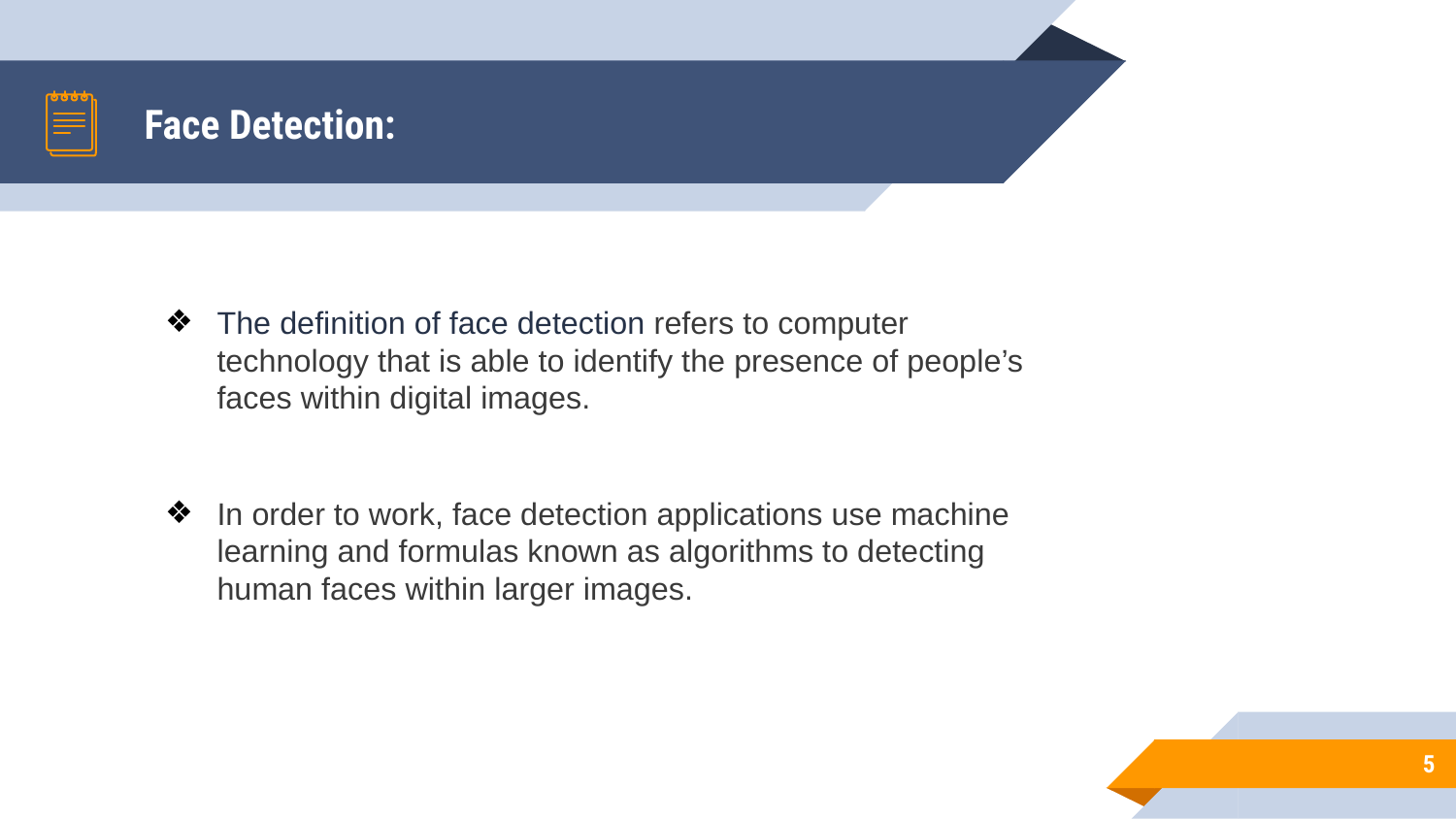

# Face Detection:

The definition of face detection refers to computer technology that is able to identify the presence of people’s faces within digital images.

In order to work, face detection applications use machine learning and formulas known as algorithms to detecting human faces within larger images.

5